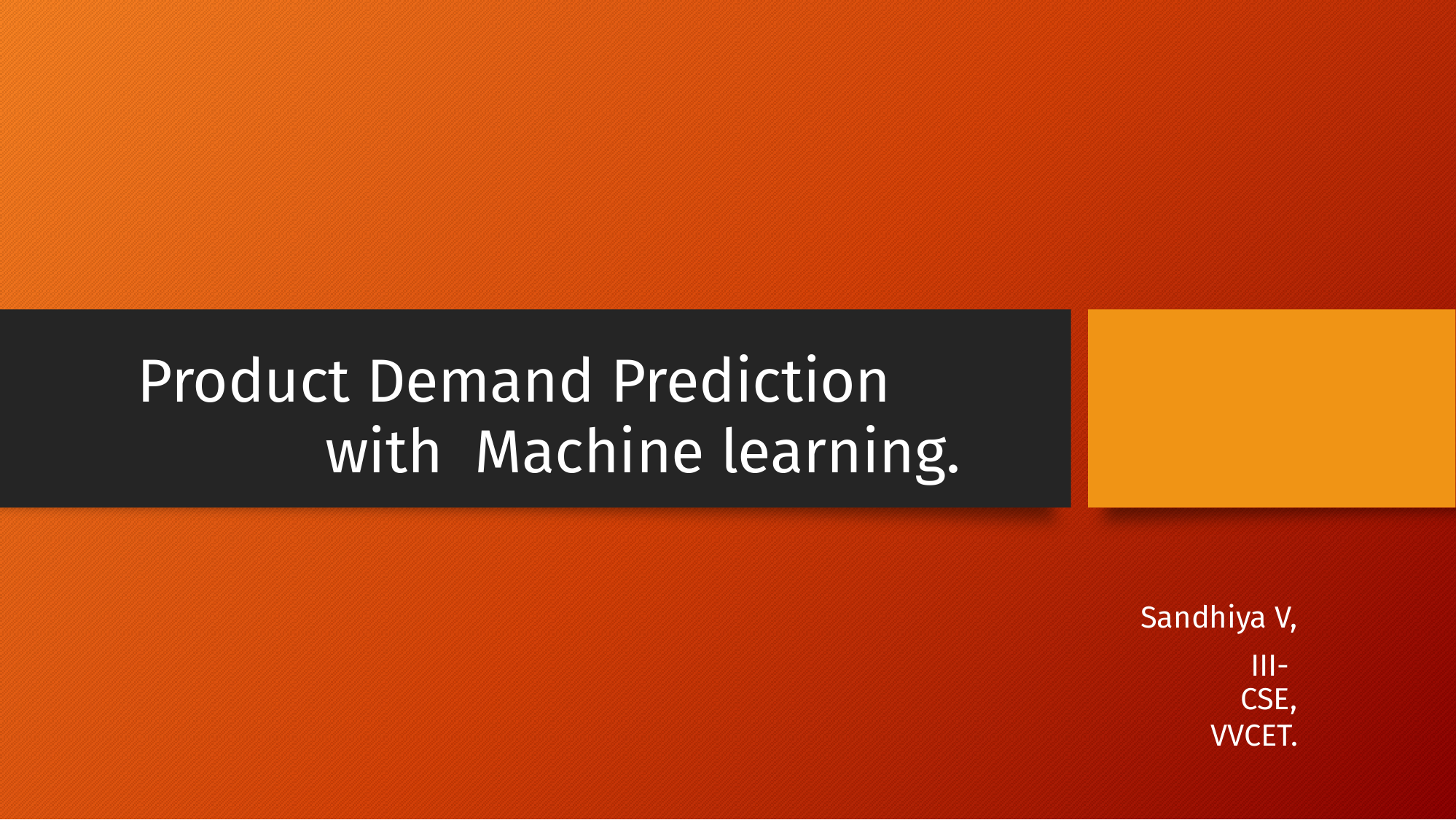

Product Demand Prediction with  Machine learning.
Sandhiya V,
III-  CSE,
VVCET.